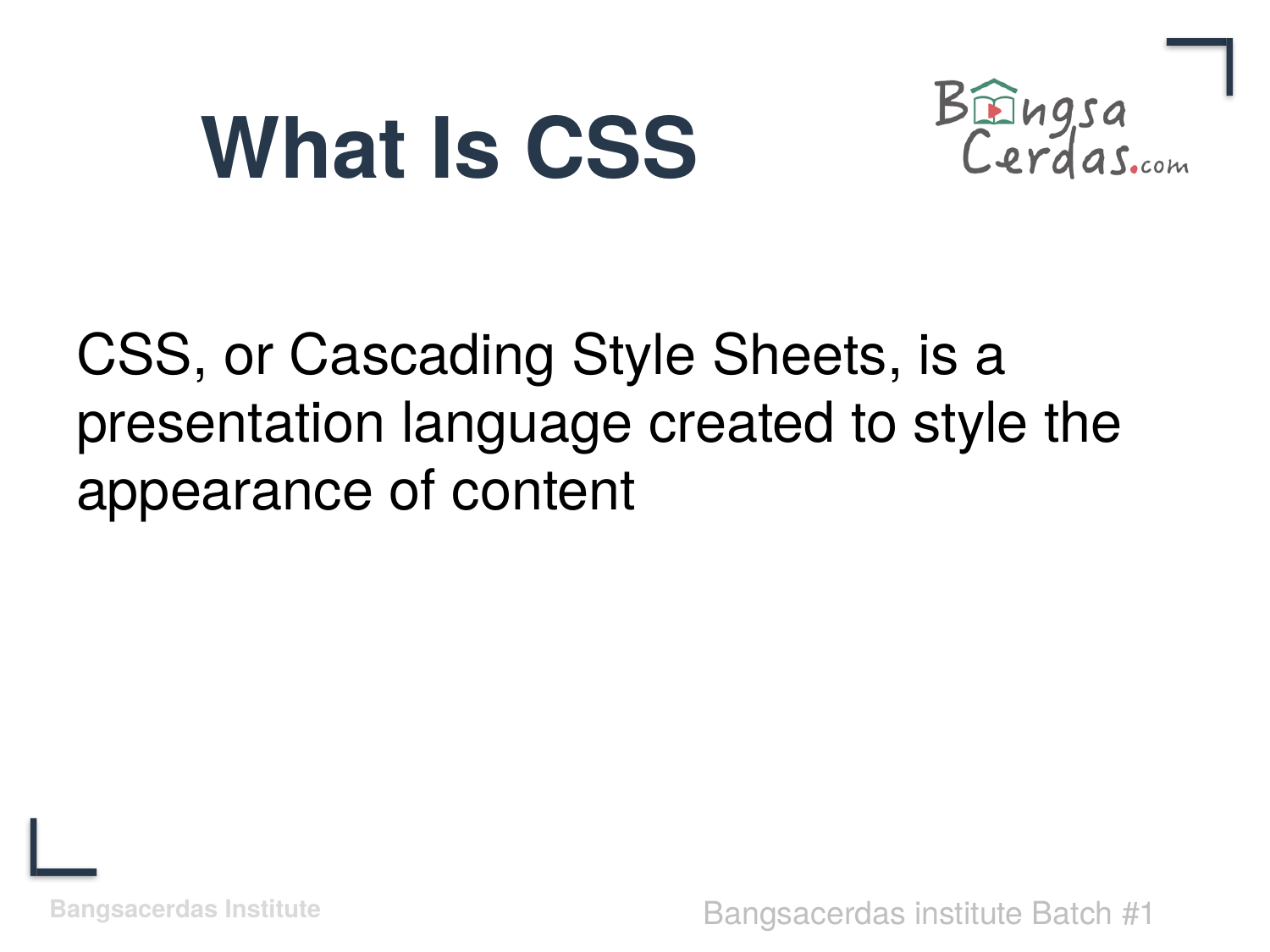

# What Is CSS
CSS, or Cascading Style Sheets, is a presentation language created to style the appearance of content